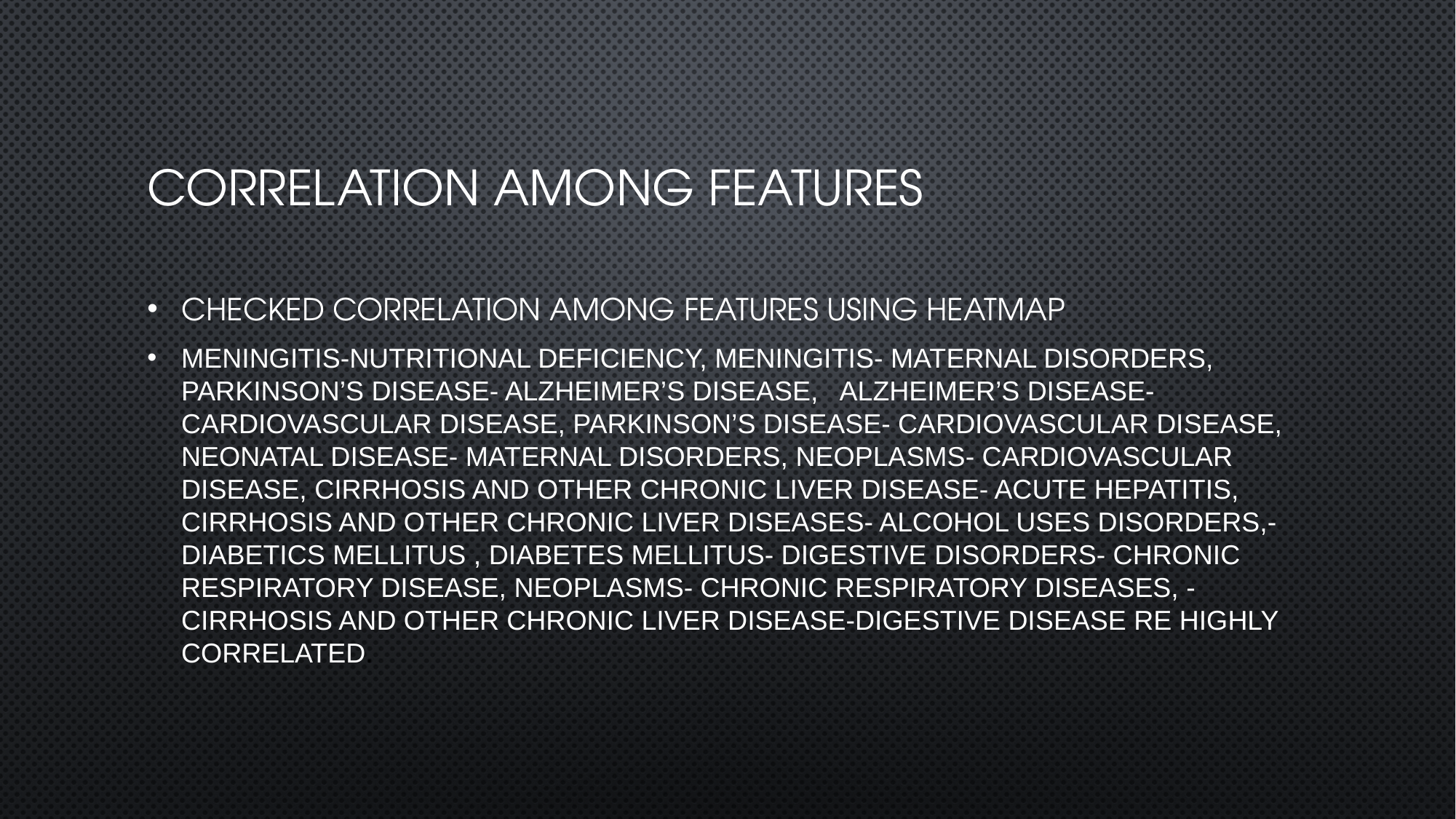

# Correlation among features
Checked correlation among features using heatmap
Meningitis-Nutritional Deficiency, meningitis- maternal disorders, Parkinson’s disease- Alzheimer’s disease,   Alzheimer’s disease-cardiovascular disease, Parkinson’s disease- cardiovascular disease, neonatal disease- maternal disorders, neoplasms- cardiovascular disease, cirrhosis and other chronic liver disease- acute hepatitis, cirrhosis and other chronic liver diseases- alcohol uses disorders,- diabetics mellitus , diabetes mellitus- digestive disorders- chronic respiratory disease, neoplasms- chronic respiratory diseases, - cirrhosis and other chronic liver disease-digestive disease re highly correlated.